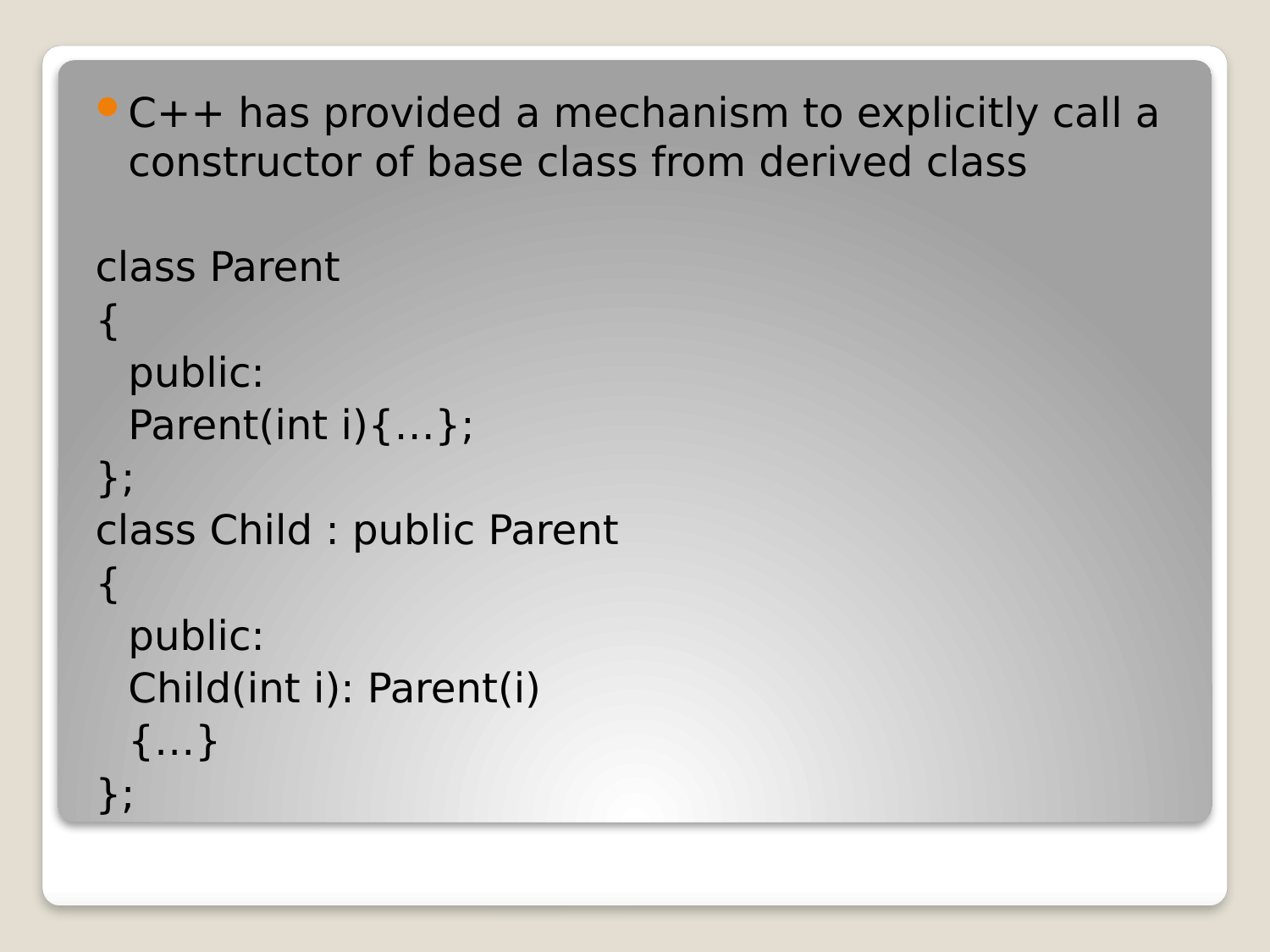

C++ has provided a mechanism to explicitly call a constructor of base class from derived class

class Parent
{
	public:
		Parent(int i){…};
};
class Child : public Parent
{
	public:
		Child(int i): Parent(i)
		{…}
};